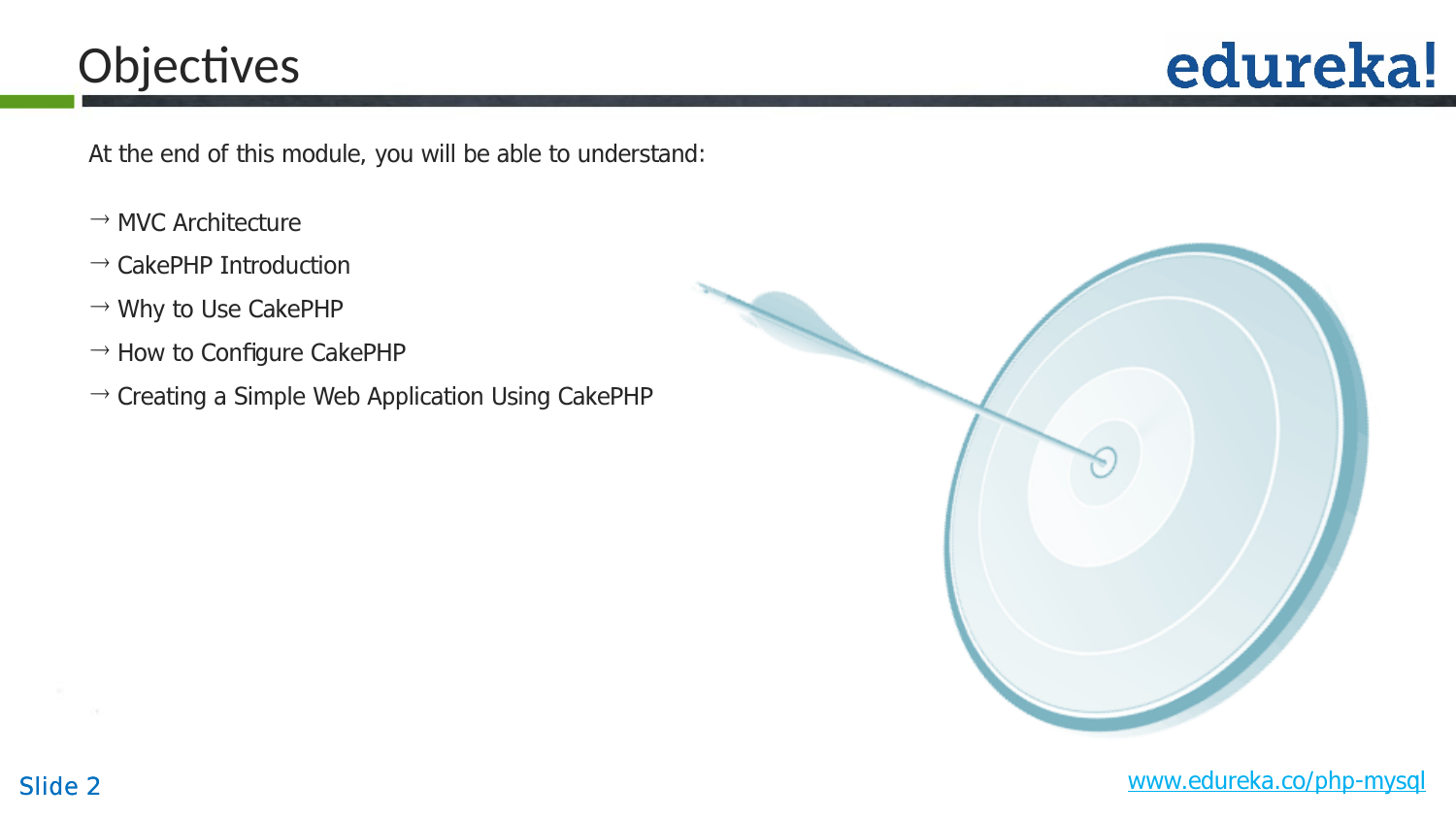

Objectives
At the end of this module, you will be able to understand:
MVC Architecture
CakePHP Introduction
Why to Use CakePHP
How to Configure CakePHP
Creating a Simple Web Application Using CakePHP